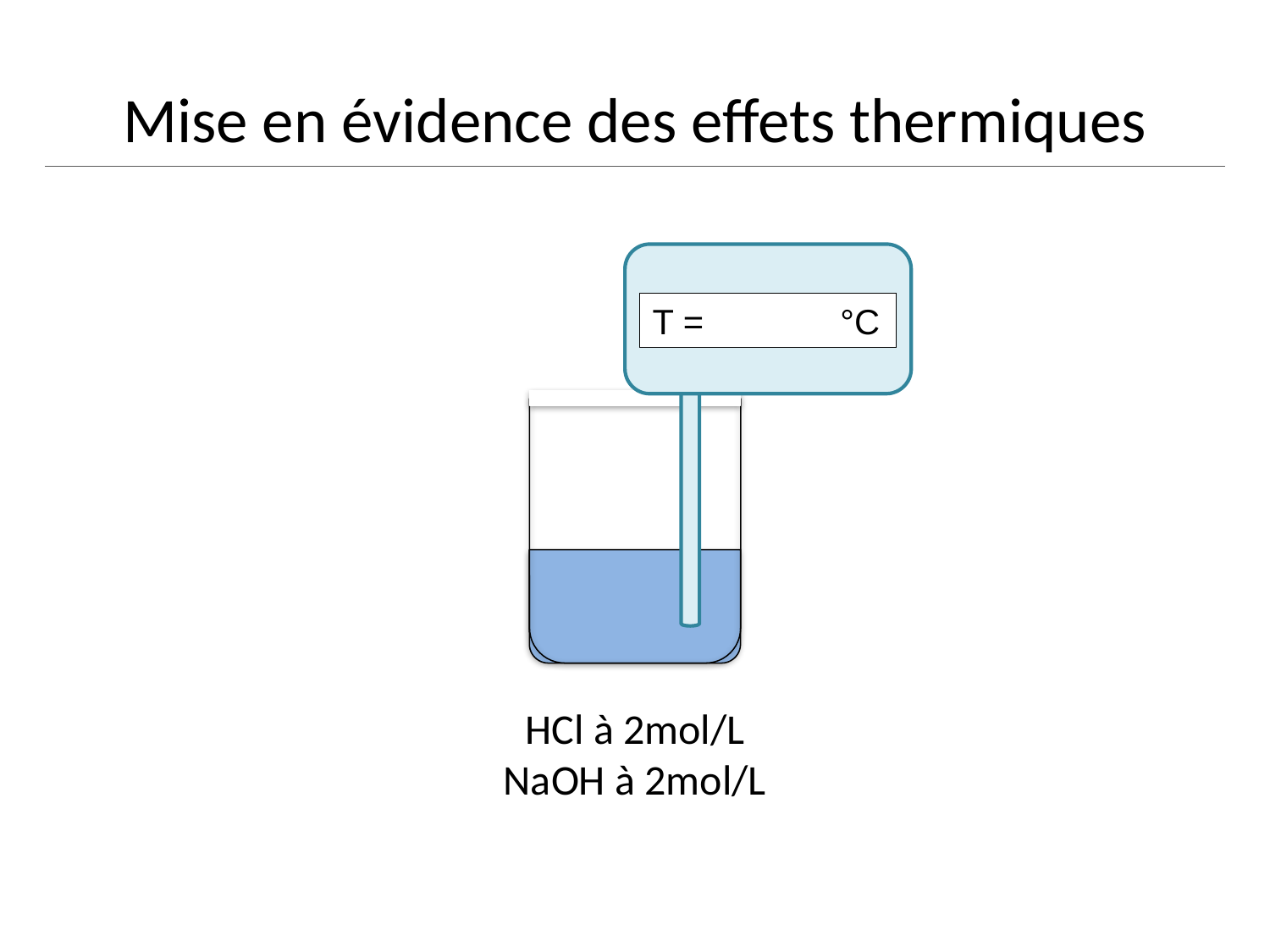

# Mise en évidence des effets thermiques

T =              °C

HCl à 2mol/L
NaOH à 2mol/L